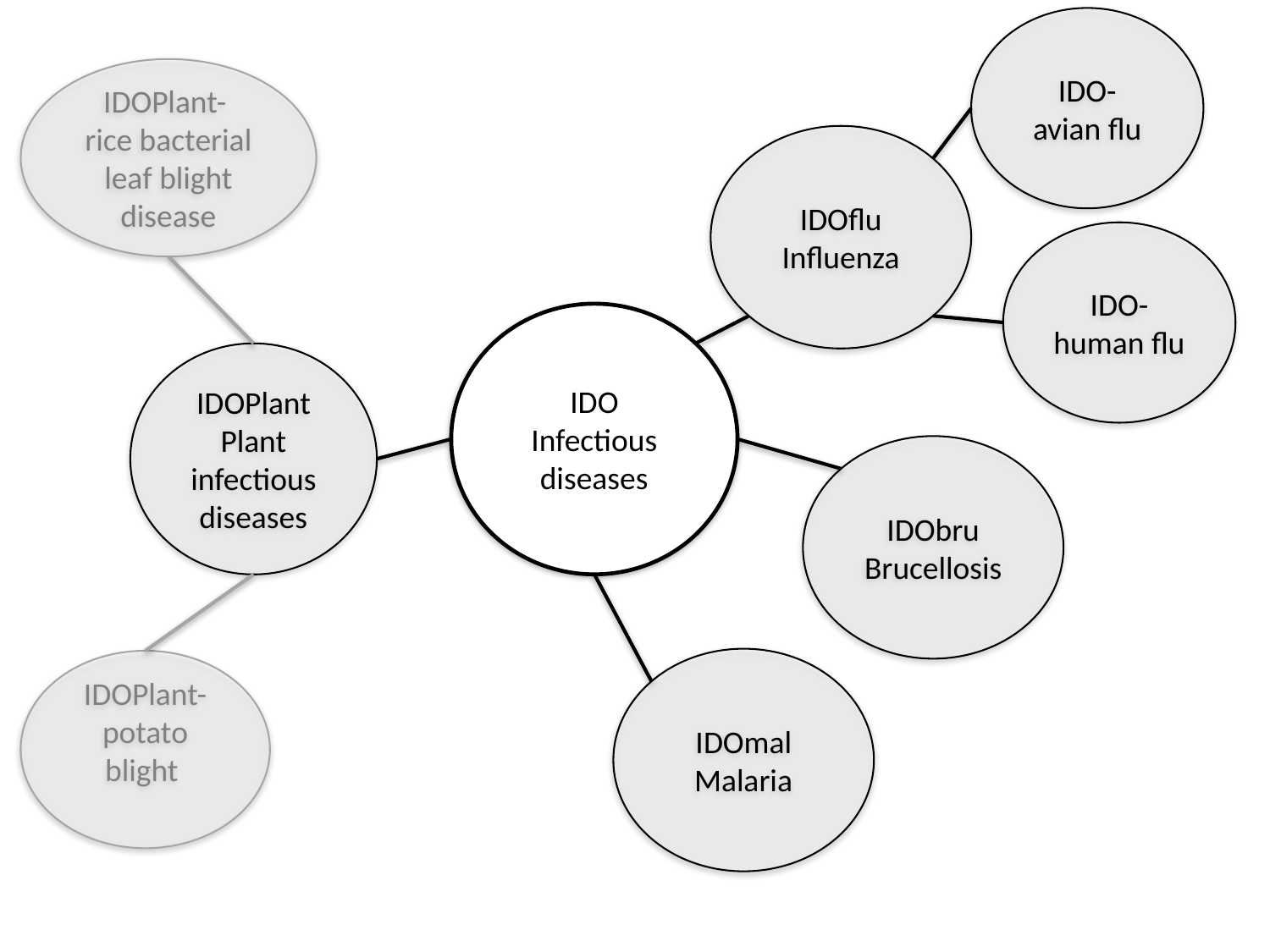

IDO-
avian flu
IDOPlant-
rice bacterial leaf blight disease
IDOflu
Influenza
IDO-human flu
IDO
Infectious diseases
IDOPlant
Plant infectious diseases
IDObru
Brucellosis
IDOmal
Malaria
IDOPlant-
potato blight